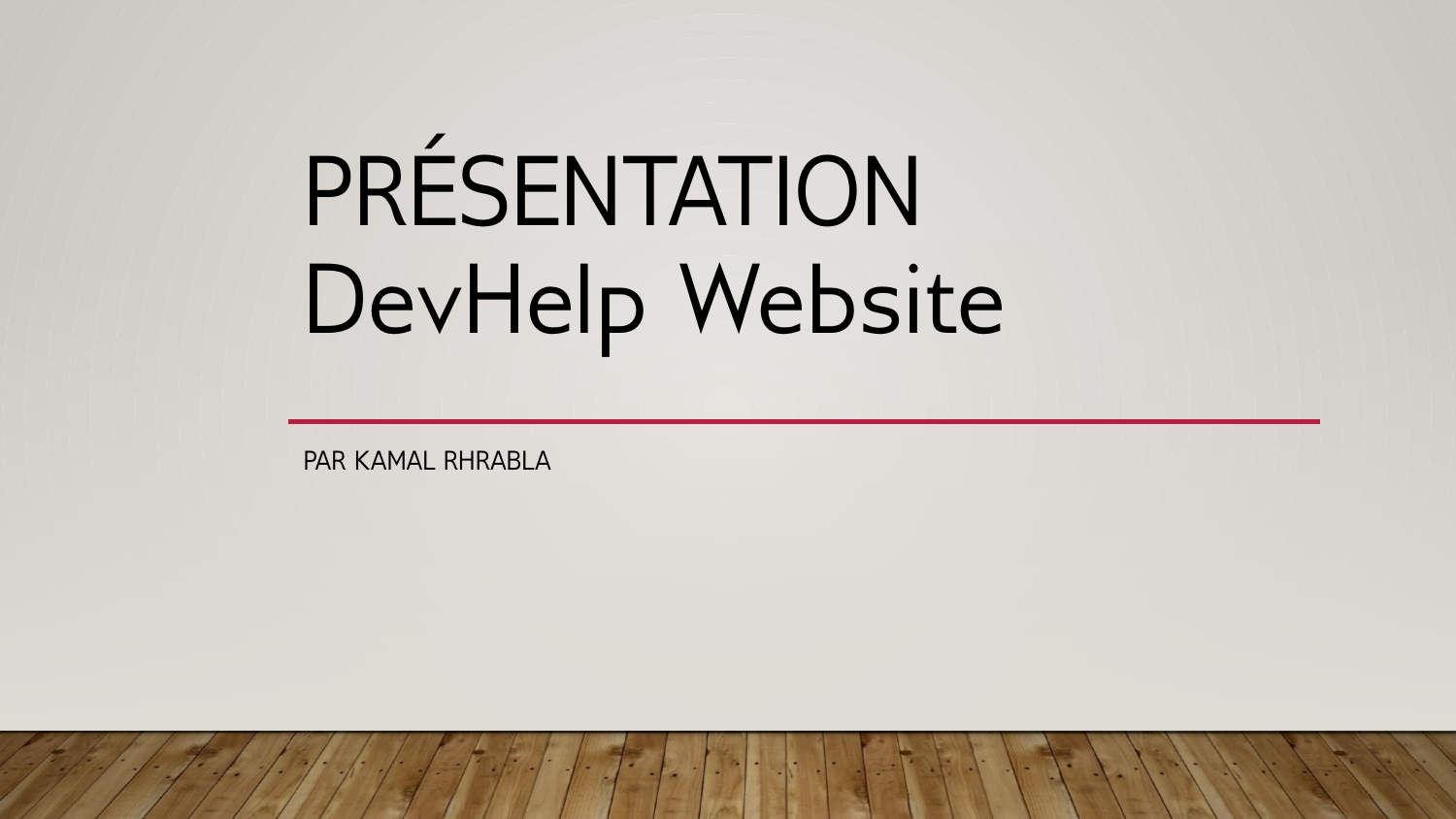

# PRÉSENTATION DevHelp Website
PAR KAMAL RHRABLA